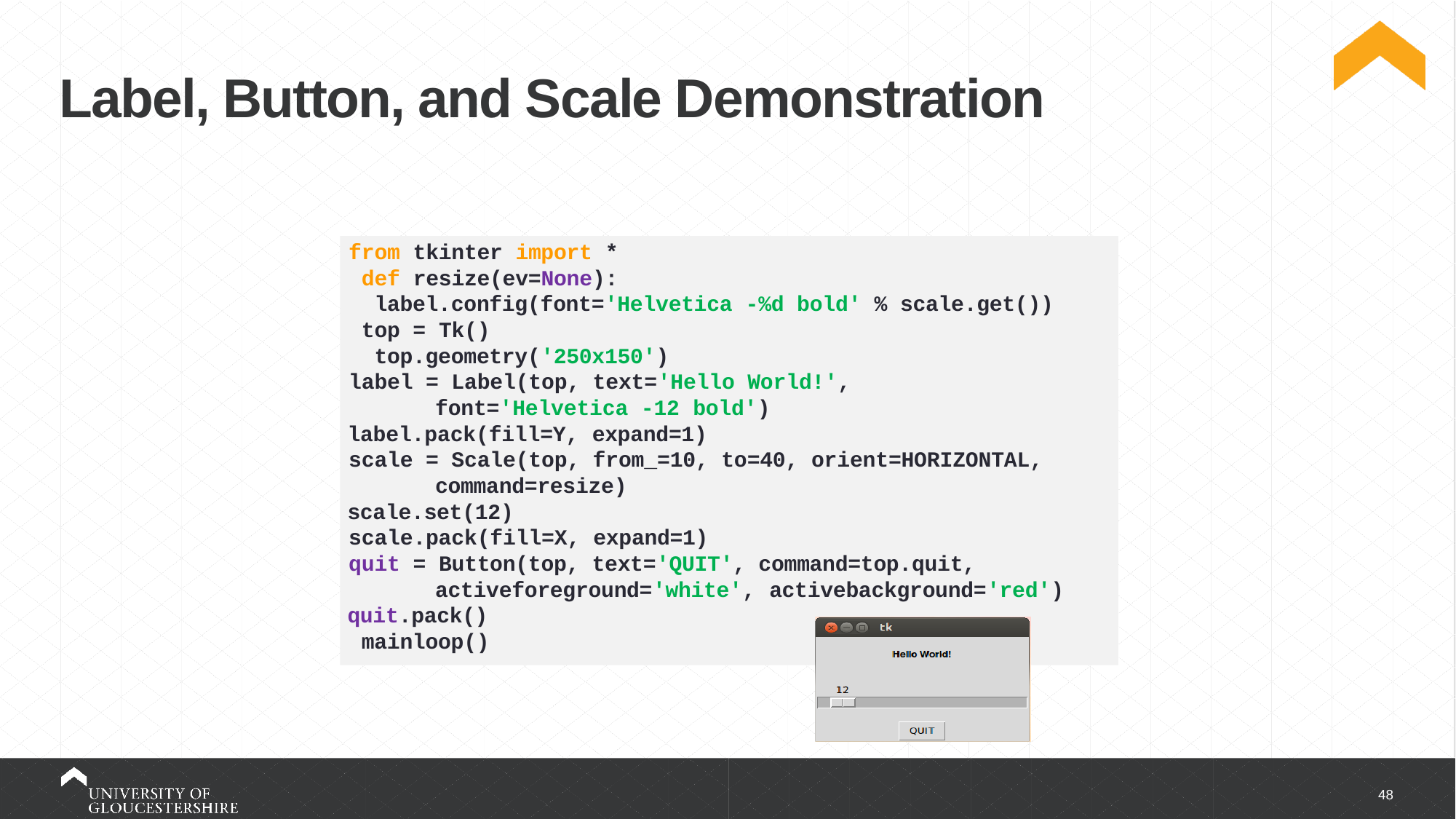

# Label, Button, and Scale Demonstration

from tkinter import *  def resize(ev=None):
label.config(font='Helvetica -%d bold' % scale.get())  top = Tk()
top.geometry('250x150')
label = Label(top, text='Hello World!',  font='Helvetica -12 bold')
label.pack(fill=Y, expand=1)
scale = Scale(top, from_=10, to=40, orient=HORIZONTAL,   command=resize)
scale.set(12)  scale.pack(fill=X, expand=1)
quit = Button(top, text='QUIT', command=top.quit,  activeforeground='white', activebackground='red')
quit.pack()  mainloop()